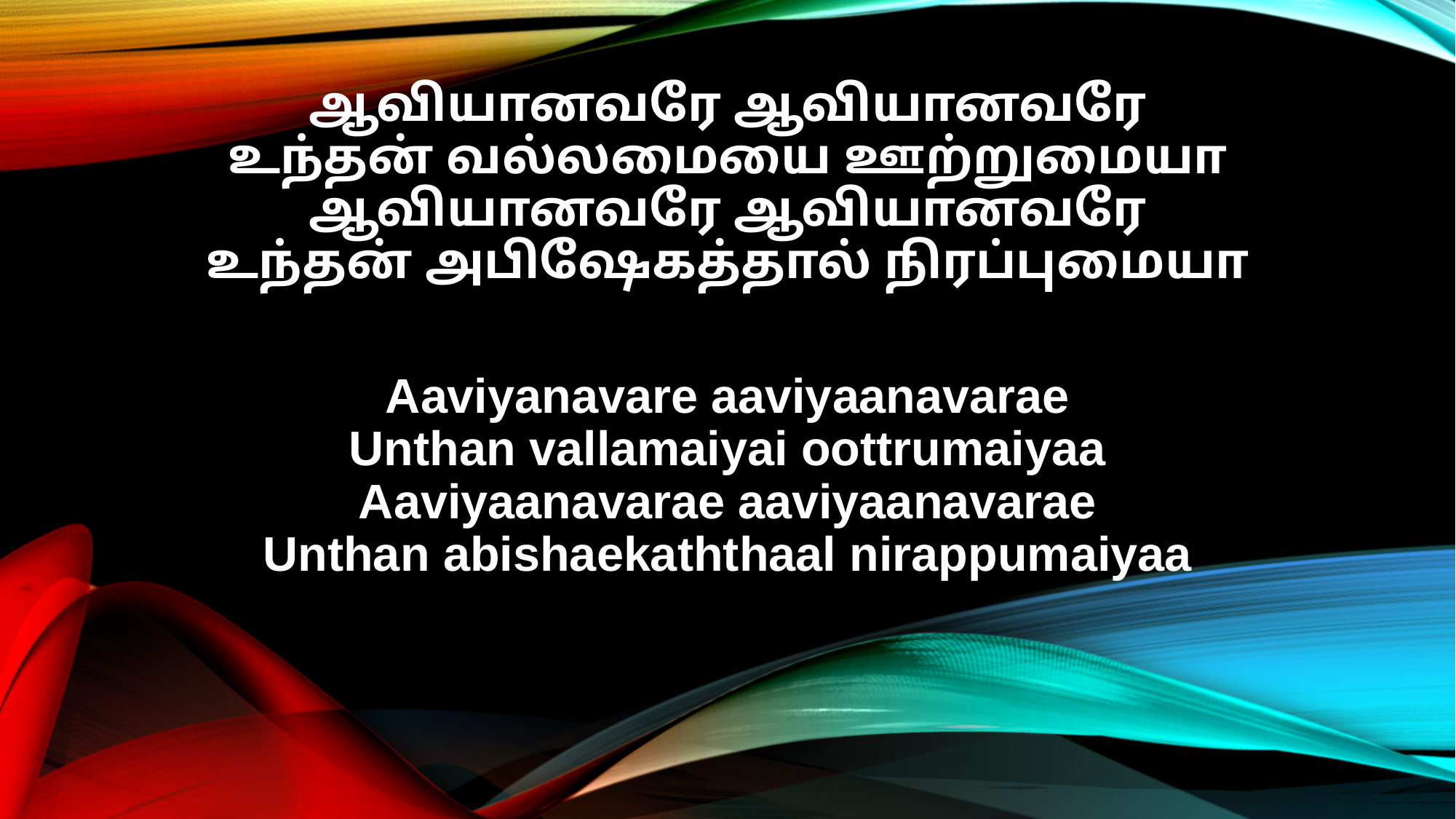

ஆவியானவரே ஆவியானவரே
உந்தன் வல்லமையை ஊற்றுமையா
ஆவியானவரே ஆவியானவரே
உந்தன் அபிஷேகத்தால் நிரப்புமையா

Aaviyanavare aaviyaanavarae
Unthan vallamaiyai oottrumaiyaa
Aaviyaanavarae aaviyaanavarae
Unthan abishaekaththaal nirappumaiyaa